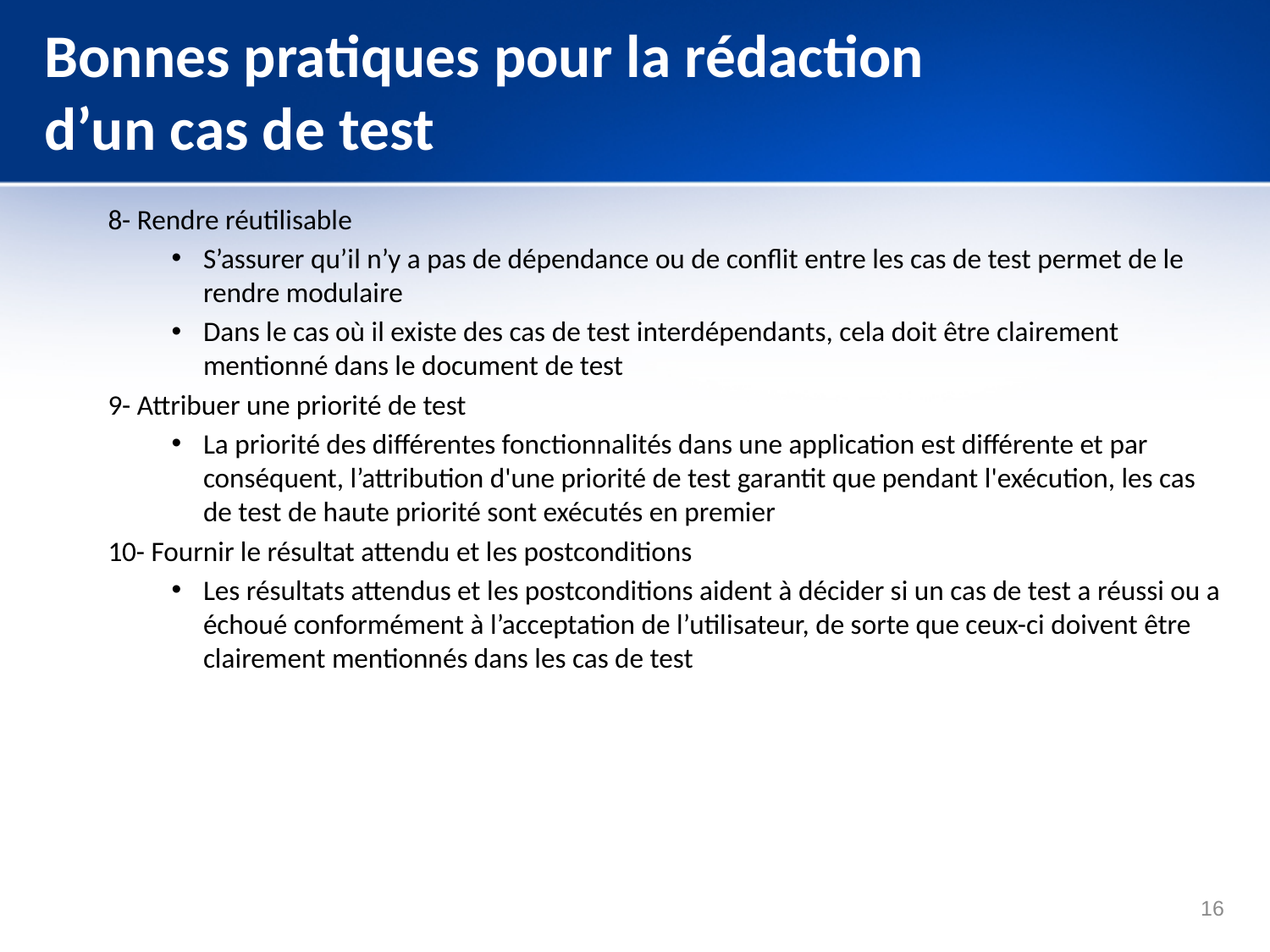

# Bonnes pratiques pour la rédaction d’un cas de test

8- Rendre réutilisable
S’assurer qu’il n’y a pas de dépendance ou de conflit entre les cas de test permet de le rendre modulaire
Dans le cas où il existe des cas de test interdépendants, cela doit être clairement mentionné dans le document de test
9- Attribuer une priorité de test
La priorité des différentes fonctionnalités dans une application est différente et par conséquent, l’attribution d'une priorité de test garantit que pendant l'exécution, les cas de test de haute priorité sont exécutés en premier
10- Fournir le résultat attendu et les postconditions
Les résultats attendus et les postconditions aident à décider si un cas de test a réussi ou a échoué conformément à l’acceptation de l’utilisateur, de sorte que ceux-ci doivent être clairement mentionnés dans les cas de test

16